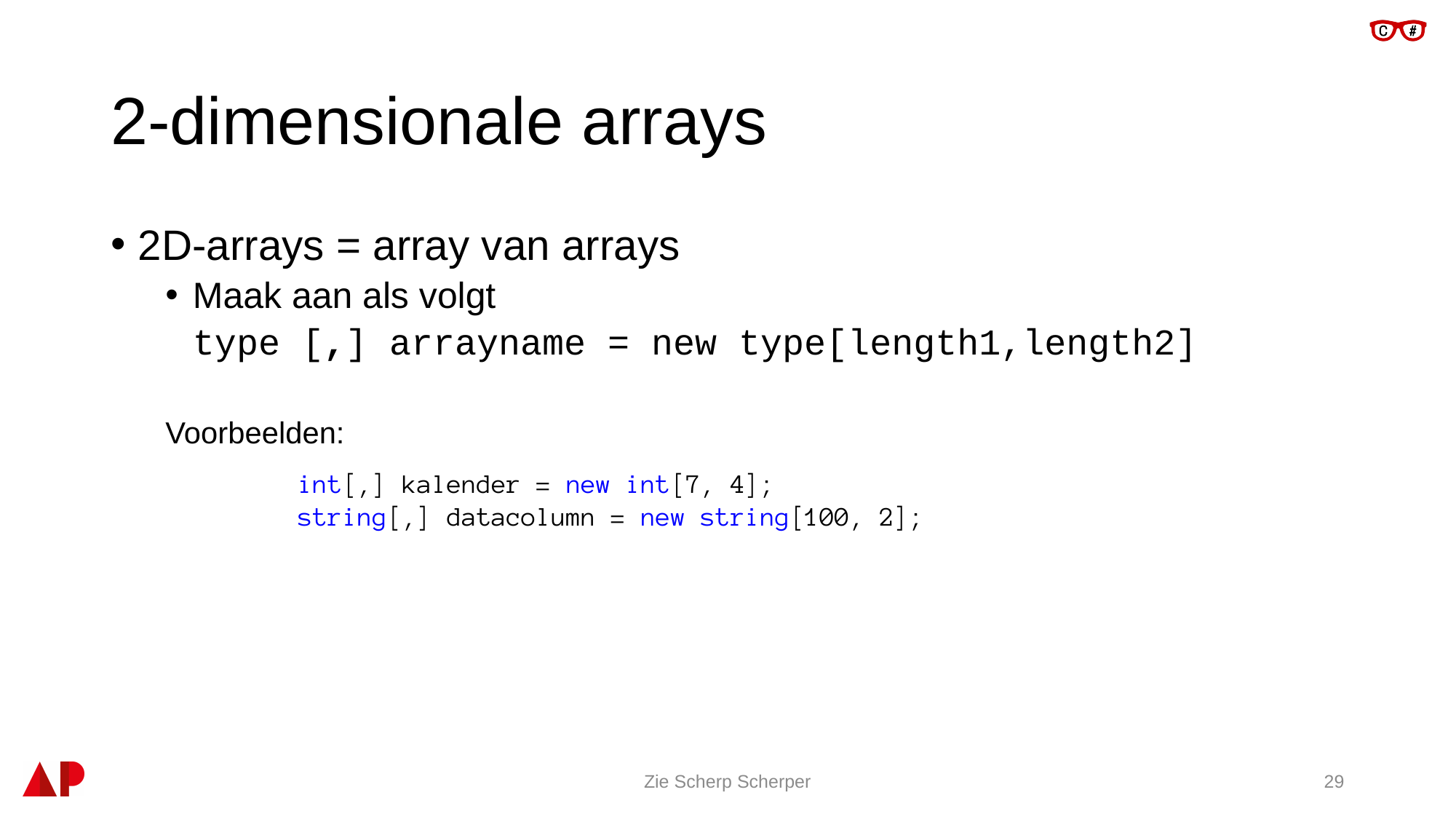

# 2-dimensionale arrays
2D-arrays = array van arrays
Maak aan als volgt
	type [,] arrayname = new type[length1,length2]

Voorbeelden:

 int[,] kalender = new int[7, 4];
 string[,] datacolumn = new string[100, 2];
Zie Scherp Scherper
29